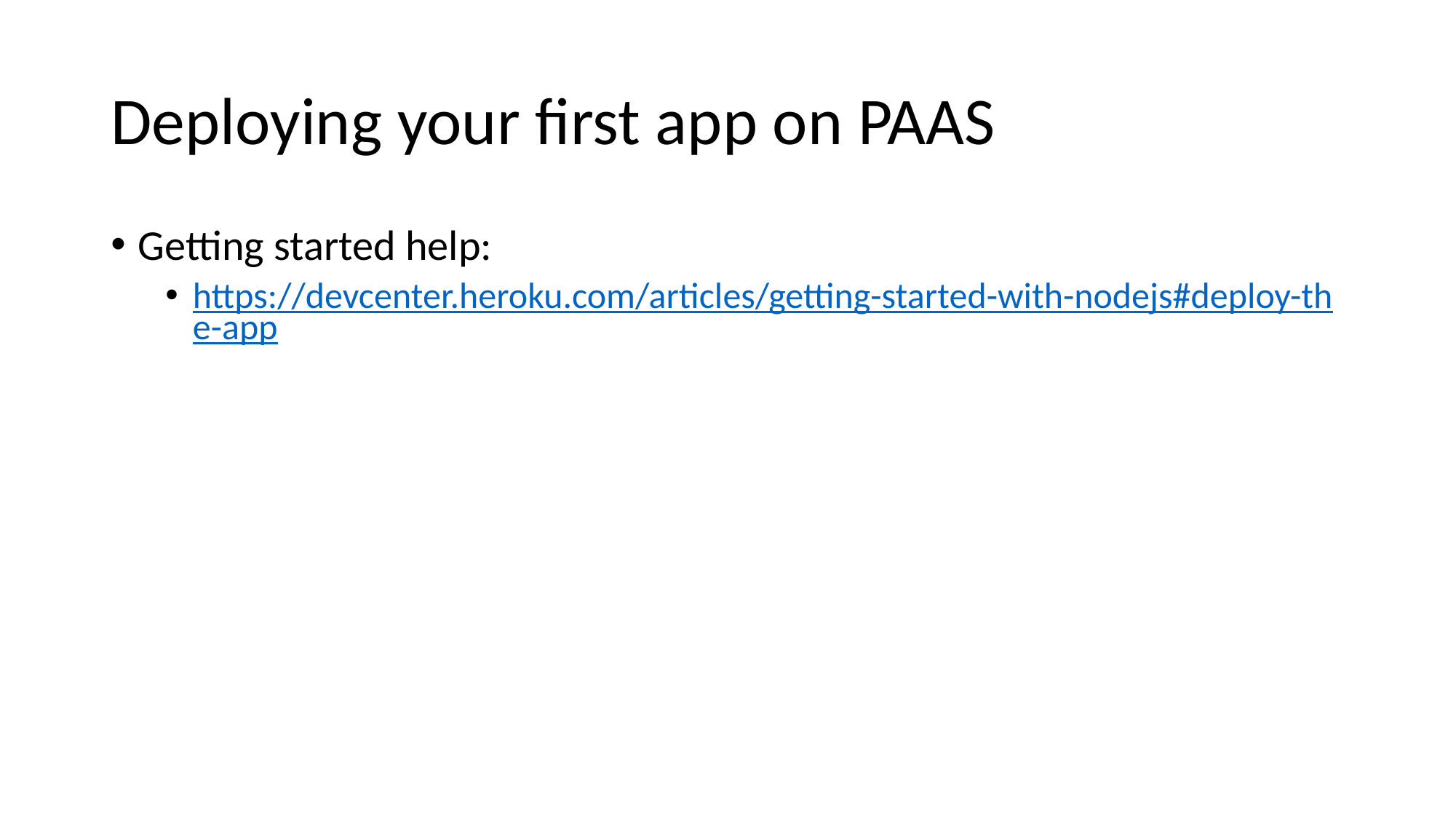

# Deploying your first app on PAAS
Getting started help:
https://devcenter.heroku.com/articles/getting-started-with-nodejs#deploy-the-app